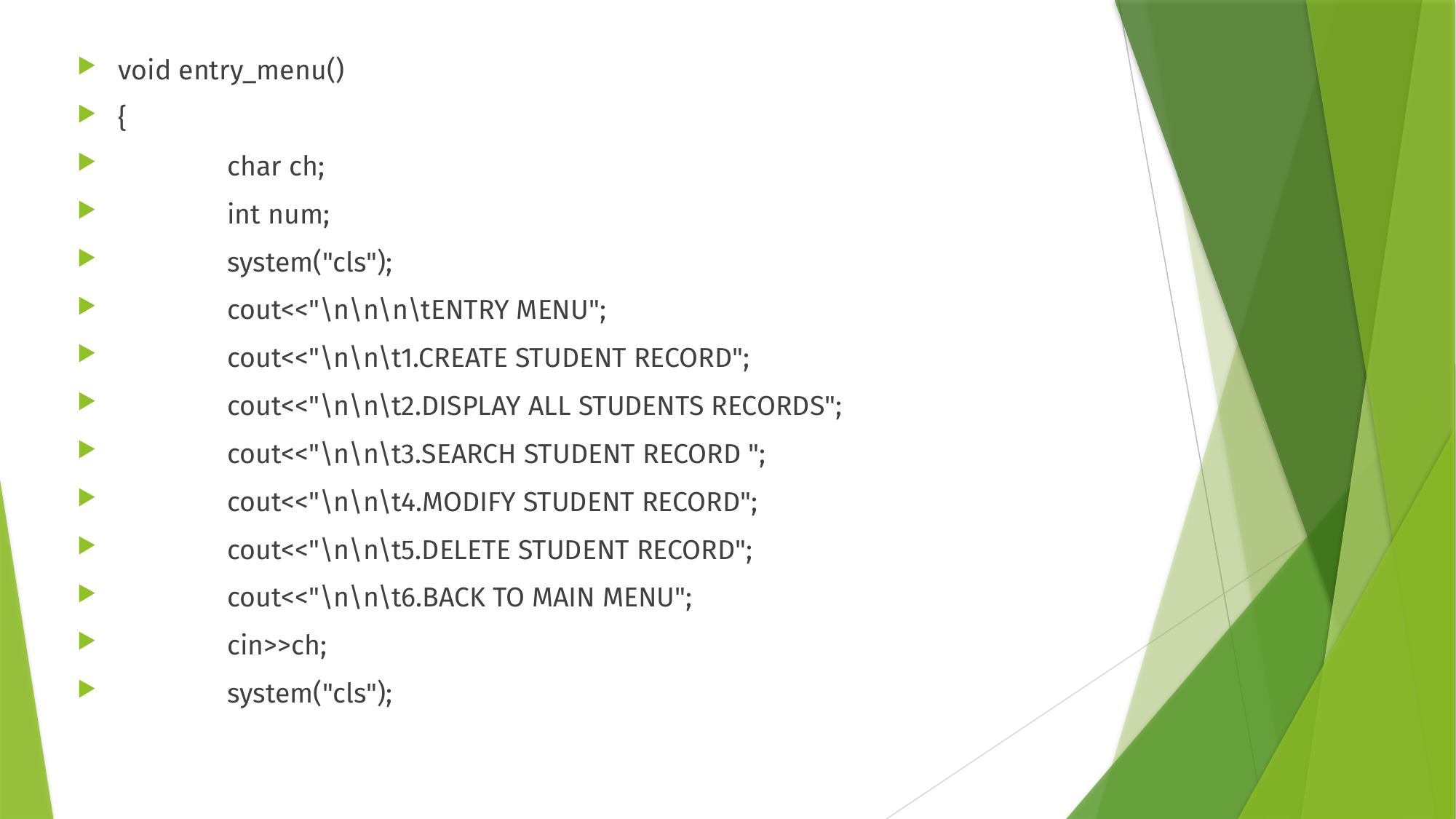

void entry_menu()
{
	char ch;
	int num;
	system("cls");
	cout<<"\n\n\n\tENTRY MENU";
	cout<<"\n\n\t1.CREATE STUDENT RECORD";
	cout<<"\n\n\t2.DISPLAY ALL STUDENTS RECORDS";
	cout<<"\n\n\t3.SEARCH STUDENT RECORD ";
	cout<<"\n\n\t4.MODIFY STUDENT RECORD";
	cout<<"\n\n\t5.DELETE STUDENT RECORD";
	cout<<"\n\n\t6.BACK TO MAIN MENU";
	cin>>ch;
	system("cls");